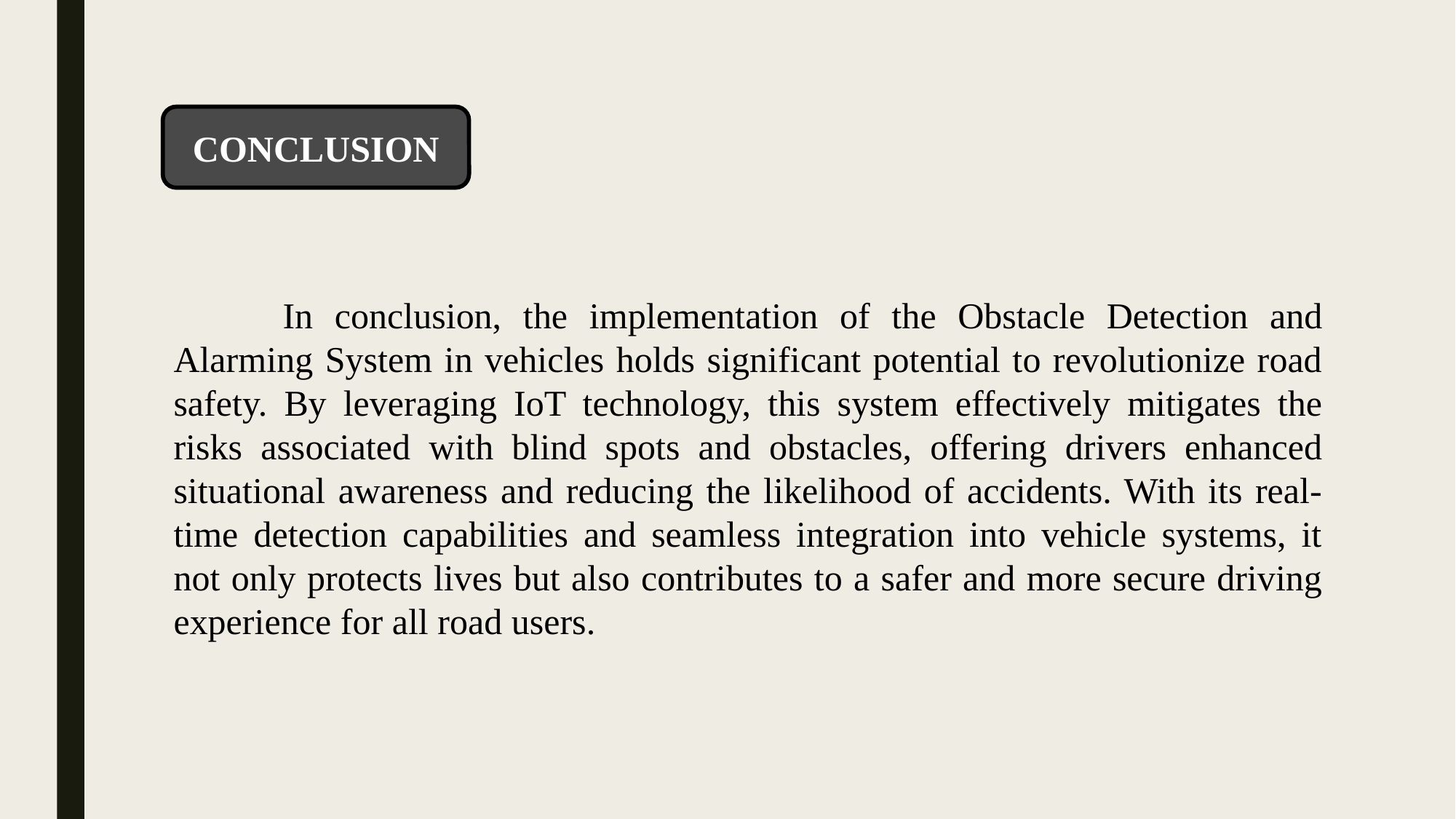

CONCLUSION
	In conclusion, the implementation of the Obstacle Detection and Alarming System in vehicles holds significant potential to revolutionize road safety. By leveraging IoT technology, this system effectively mitigates the risks associated with blind spots and obstacles, offering drivers enhanced situational awareness and reducing the likelihood of accidents. With its real-time detection capabilities and seamless integration into vehicle systems, it not only protects lives but also contributes to a safer and more secure driving experience for all road users.